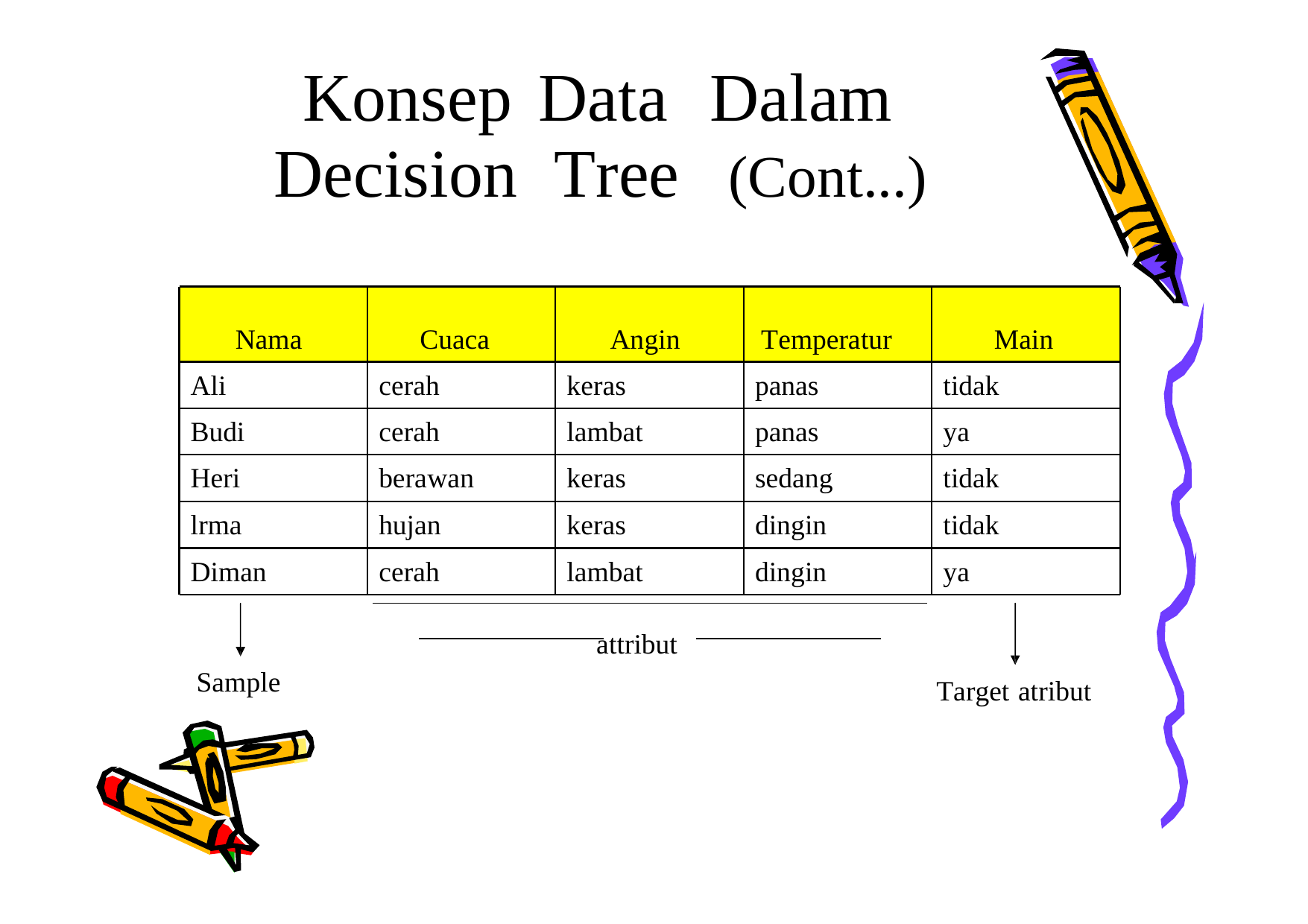

Konsep
Decision
Data
Tree
Dalam
(Cont...)

Nama

Cuaca

Angin

Temperatur

Main

Ali

cerah

keras

panas

tidak

Budi

cerah

lambat

panas

ya

Heri

berawan

keras

sedang

tidak

lrma

hujan

keras

dingin

tidak

Diman

cerah

lambat

dingin

ya

attribut

Sample
Target atribut